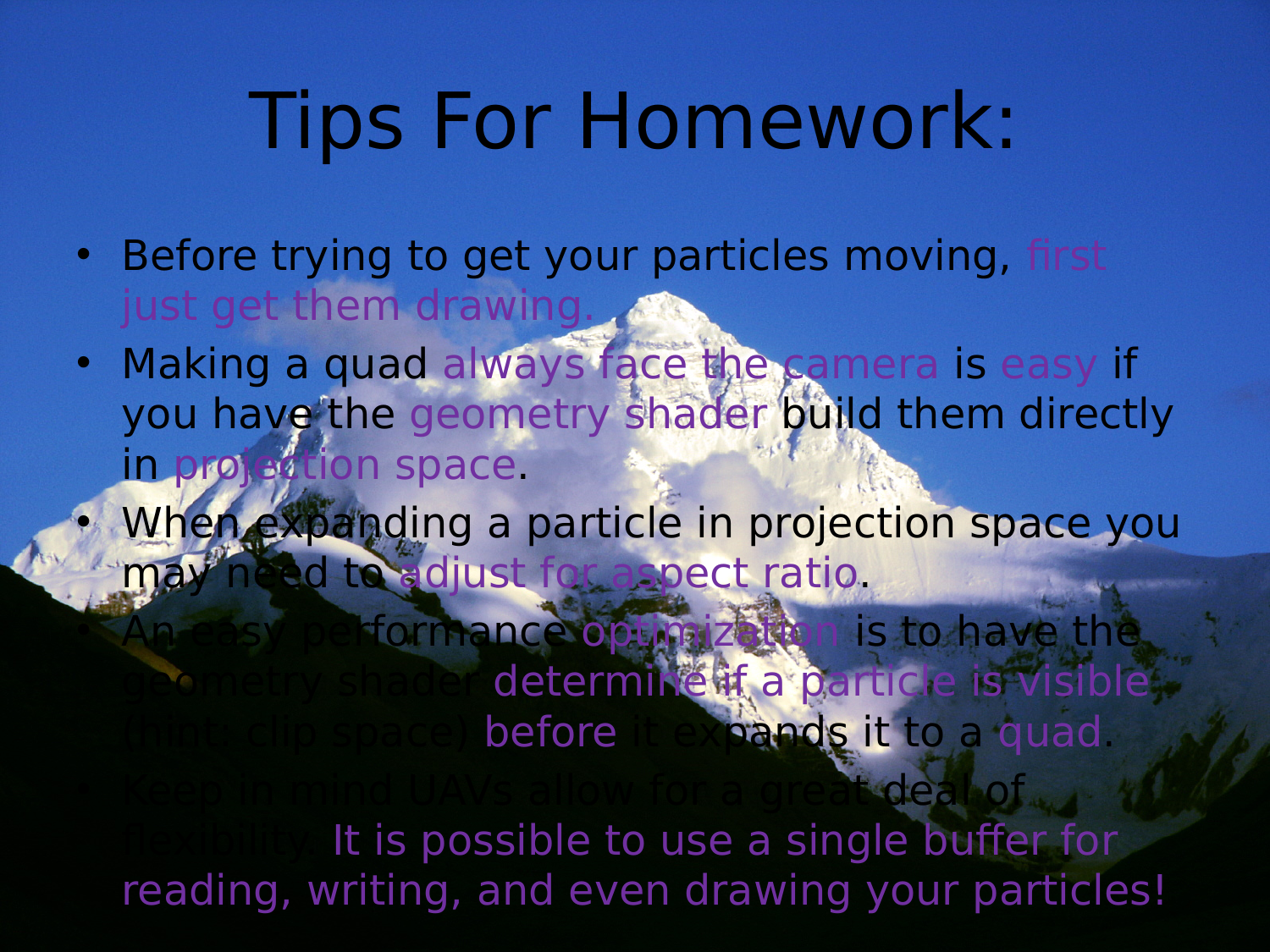

# Tips For Homework:
Before trying to get your particles moving, first just get them drawing.
Making a quad always face the camera is easy if you have the geometry shader build them directly in projection space.
When expanding a particle in projection space you may need to adjust for aspect ratio.
An easy performance optimization is to have the geometry shader determine if a particle is visible (hint: clip space) before it expands it to a quad.
Keep in mind UAVs allow for a great deal of flexibility. It is possible to use a single buffer for reading, writing, and even drawing your particles!